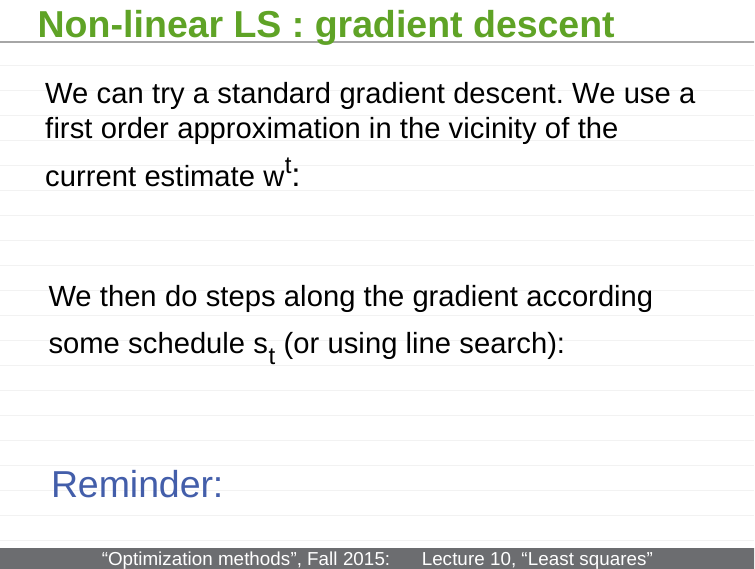

# Non-linear LS : gradient descent
We can try a standard gradient descent. We use a first order approximation in the vicinity of the current estimate wt:
We then do steps along the gradient according some schedule st (or using line search):
Reminder: